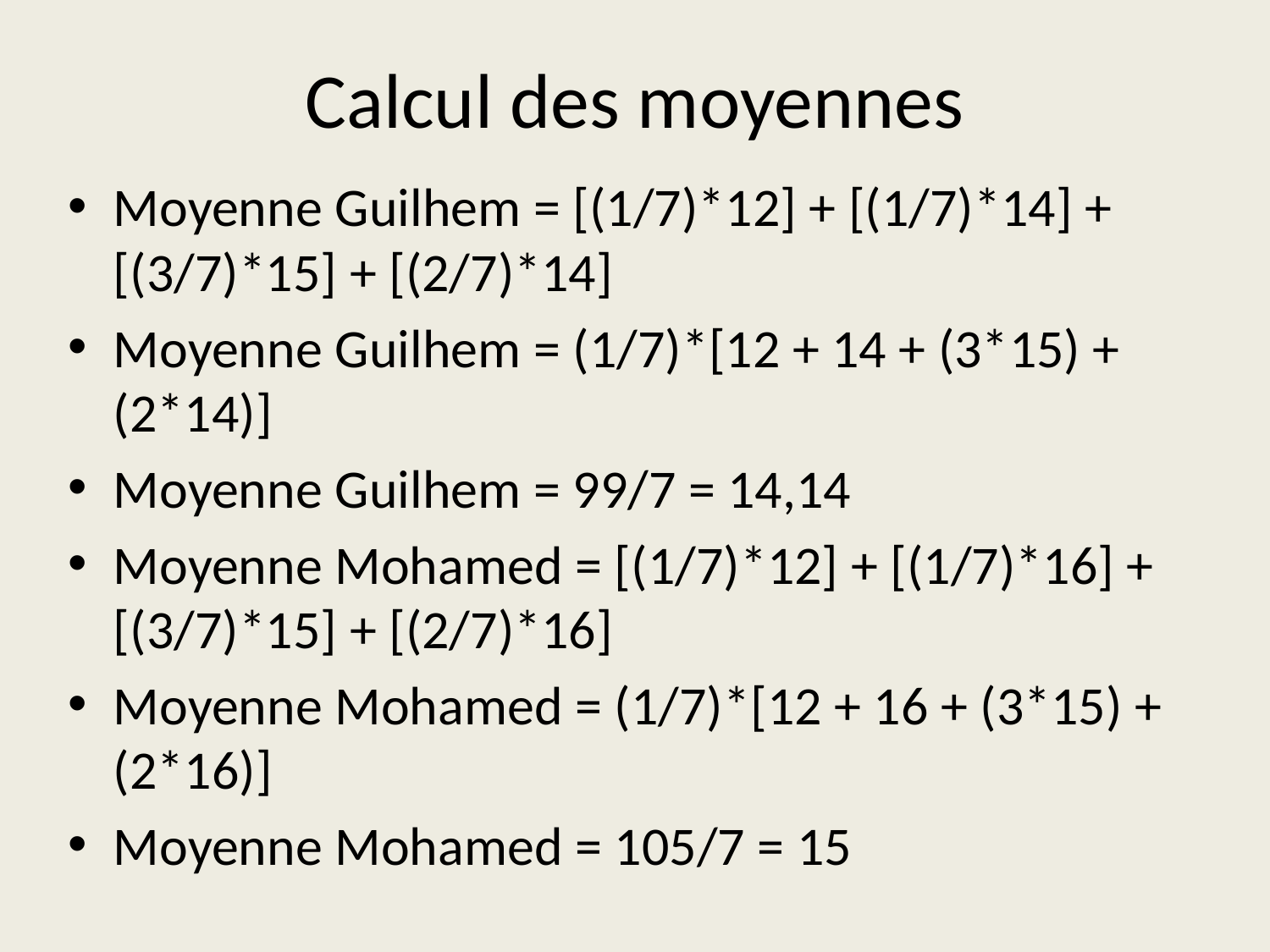

# Calcul des moyennes
Moyenne Guilhem = [(1/7)*12] + [(1/7)*14] + [(3/7)*15] + [(2/7)*14]
Moyenne Guilhem = (1/7)*[12 + 14 + (3*15) + (2*14)]
Moyenne Guilhem = 99/7 = 14,14
Moyenne Mohamed = [(1/7)*12] + [(1/7)*16] + [(3/7)*15] + [(2/7)*16]
Moyenne Mohamed = (1/7)*[12 + 16 + (3*15) + (2*16)]
Moyenne Mohamed = 105/7 = 15